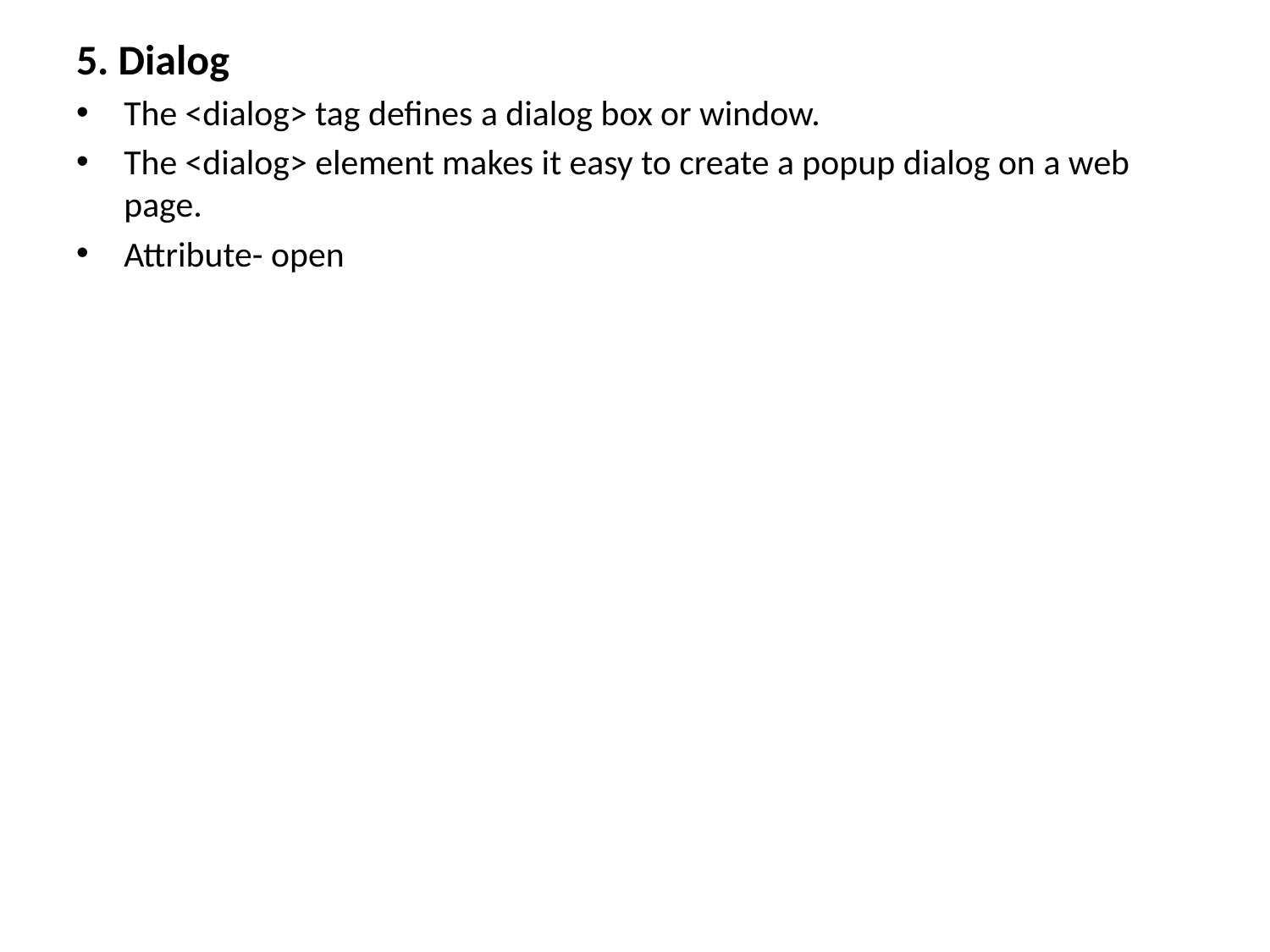

5. Dialog
The <dialog> tag defines a dialog box or window.
The <dialog> element makes it easy to create a popup dialog on a web page.
Attribute- open